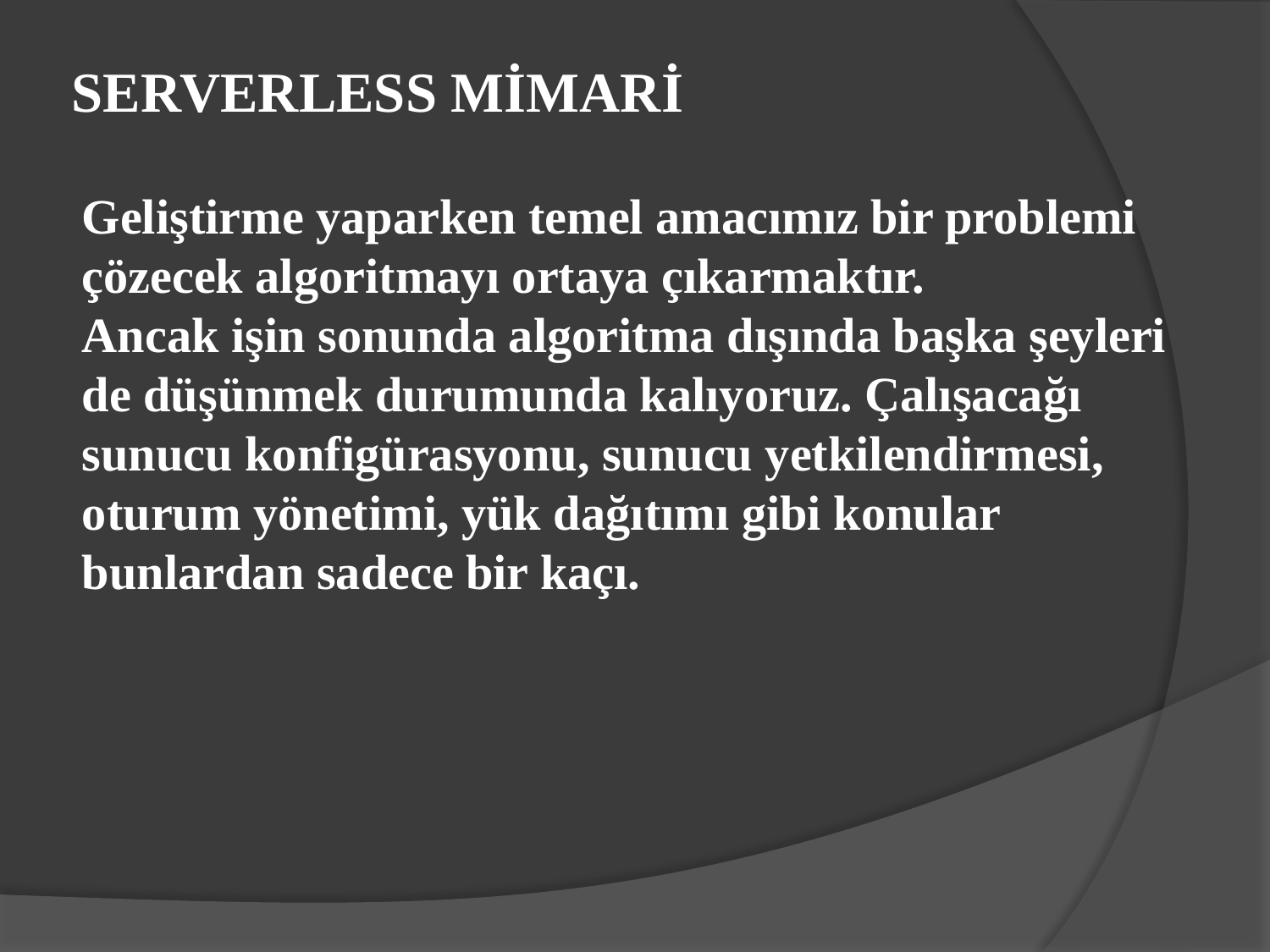

SERVERLESS MİMARİ

Geliştirme yaparken temel amacımız bir problemi çözecek algoritmayı ortaya çıkarmaktır.
Ancak işin sonunda algoritma dışında başka şeyleri de düşünmek durumunda kalıyoruz. Çalışacağı sunucu konfigürasyonu, sunucu yetkilendirmesi, oturum yönetimi, yük dağıtımı gibi konular bunlardan sadece bir kaçı.